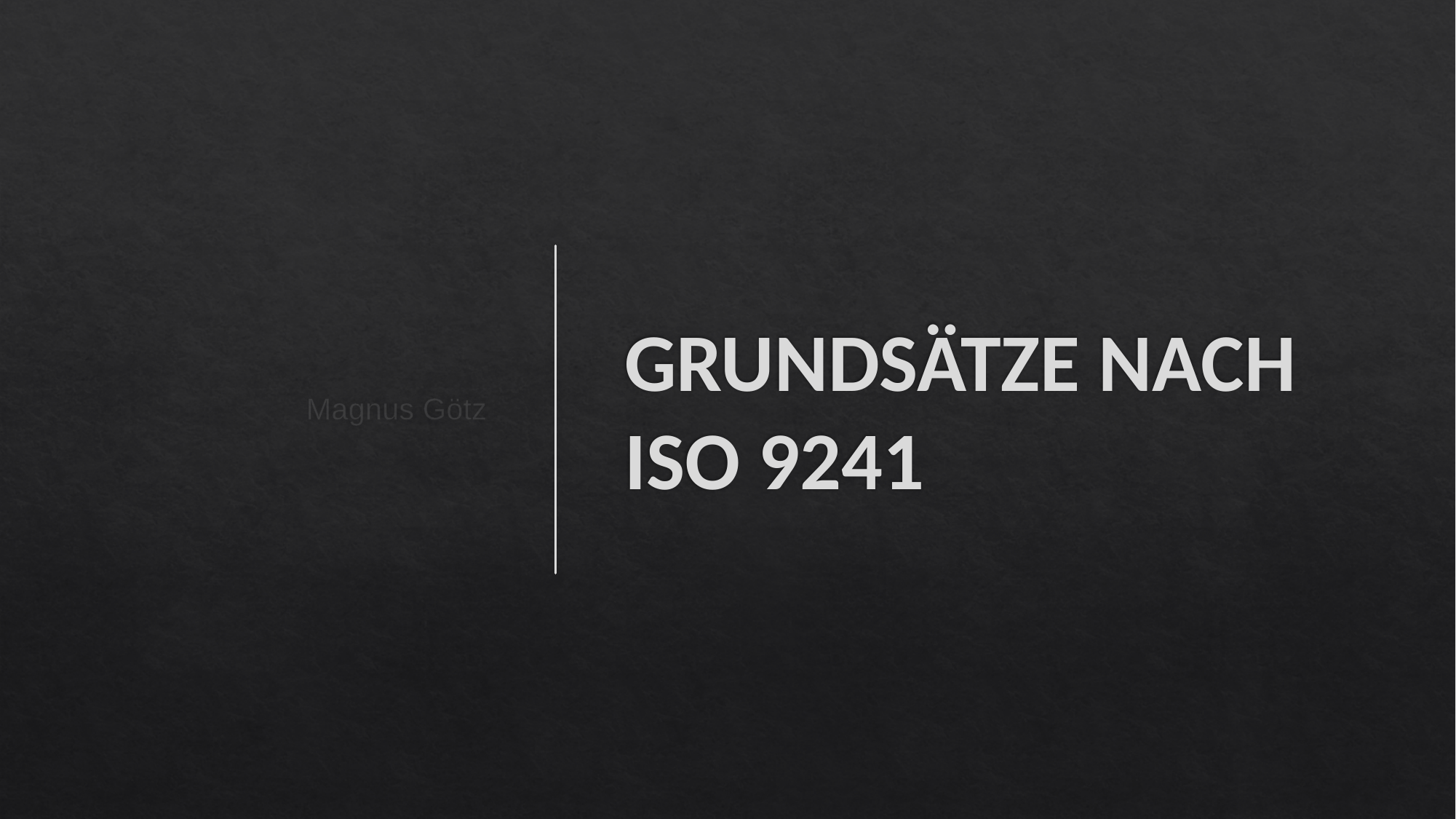

Magnus Götz
# GRUNDSÄTZE NACH ISO 9241